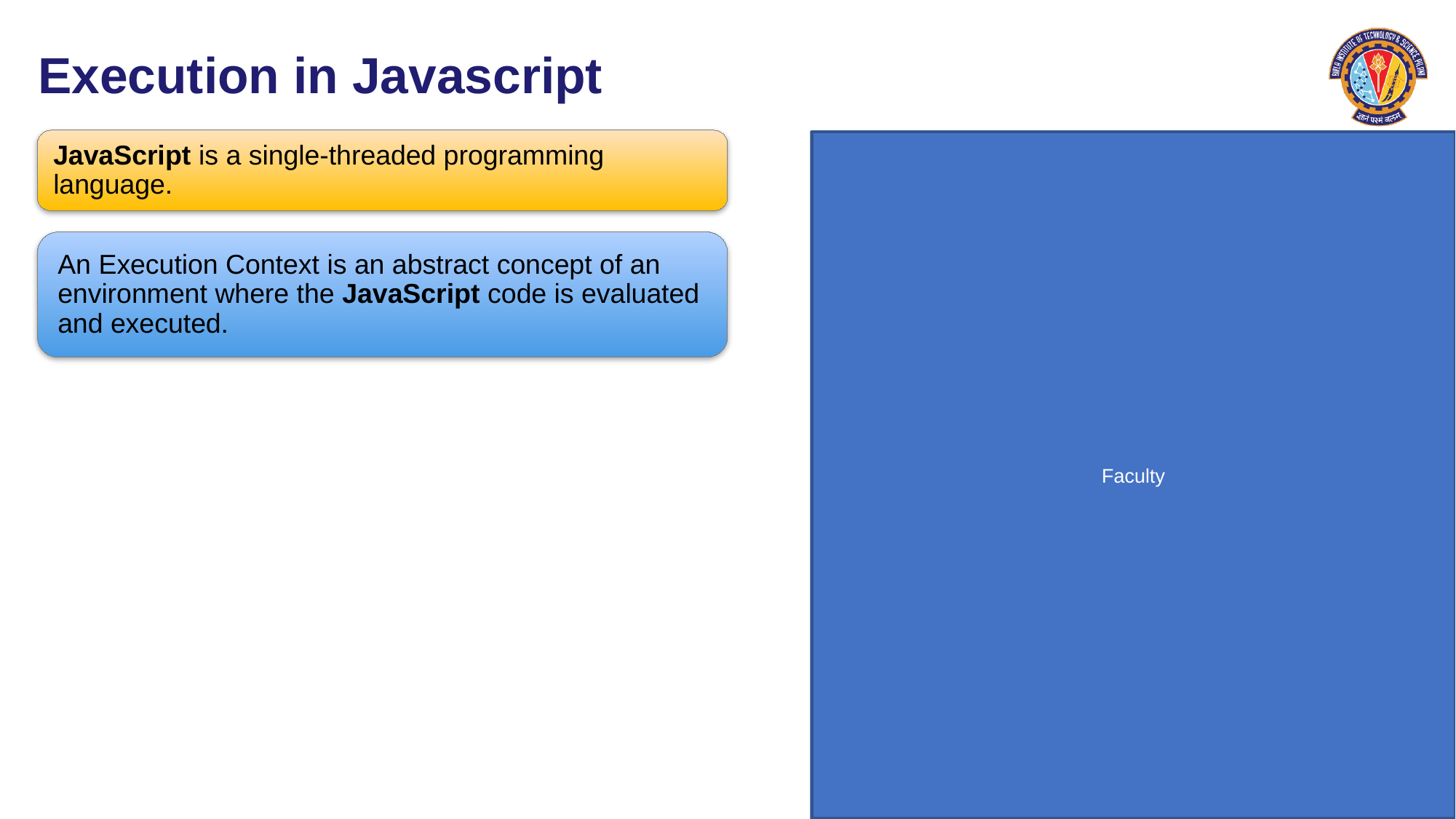

# Execution in Javascript
JavaScript is a single-threaded programming language.
An Execution Context is an abstract concept of an environment where the JavaScript code is evaluated and executed.